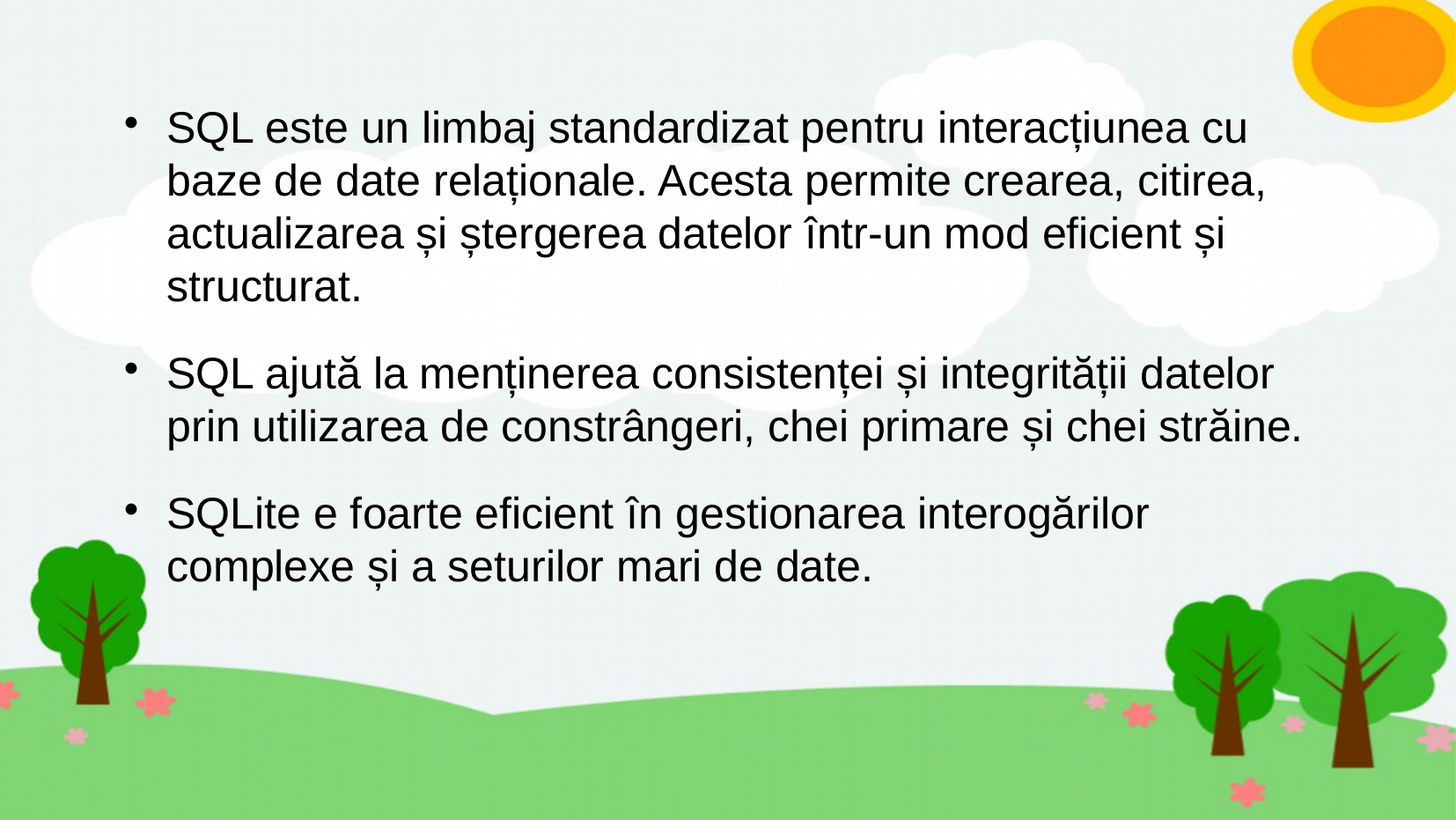

# SQL este un limbaj standardizat pentru interacțiunea cu baze de date relaționale. Acesta permite crearea, citirea, actualizarea și ștergerea datelor într-un mod eficient și structurat.
SQL ajută la menținerea consistenței și integrității datelor prin utilizarea de constrângeri, chei primare și chei străine.
SQLite e foarte eficient în gestionarea interogărilor complexe și a seturilor mari de date.